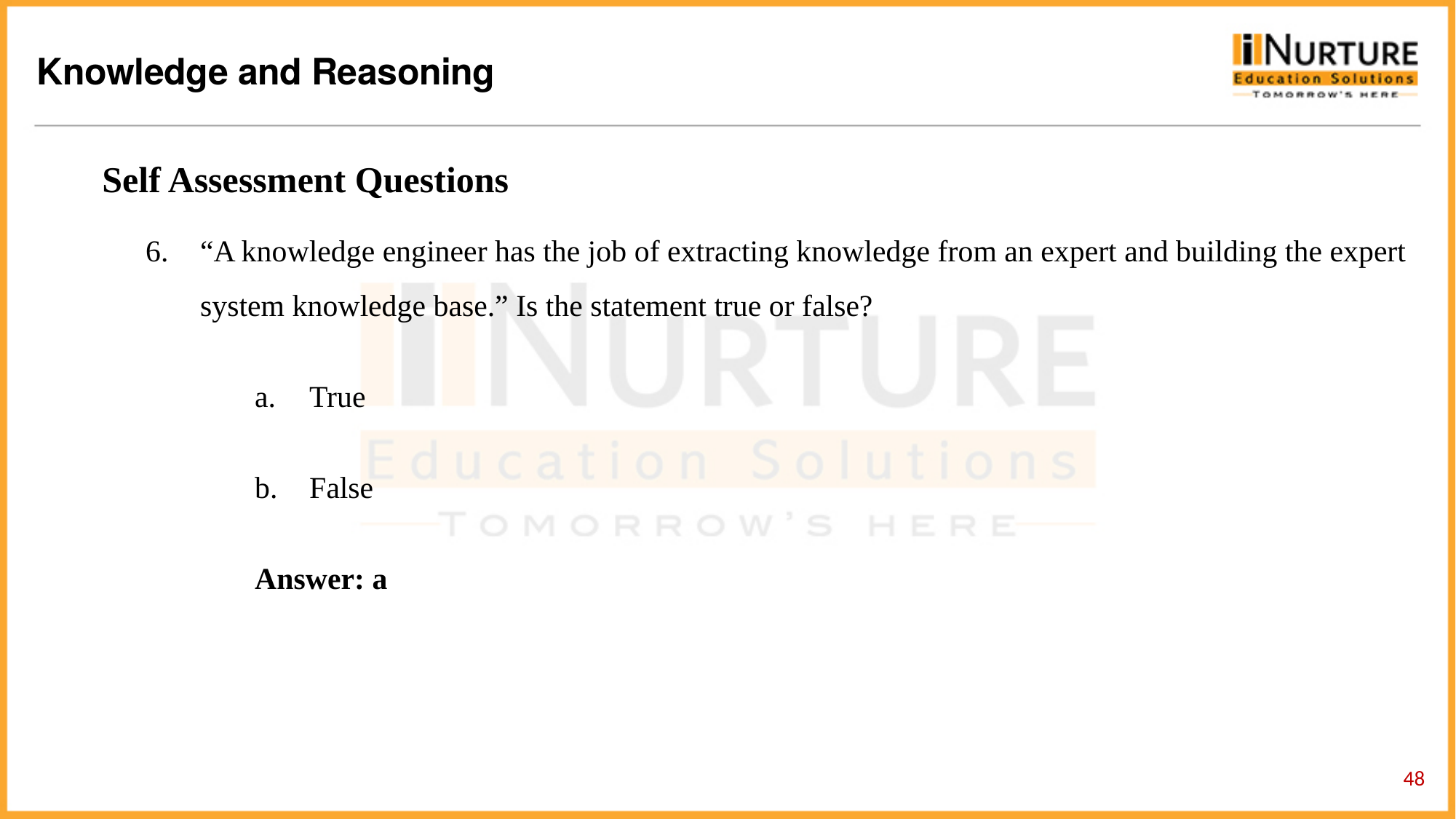

Self Assessment Questions
“A knowledge engineer has the job of extracting knowledge from an expert and building the expert system knowledge base.” Is the statement true or false?
True
False
Answer: a